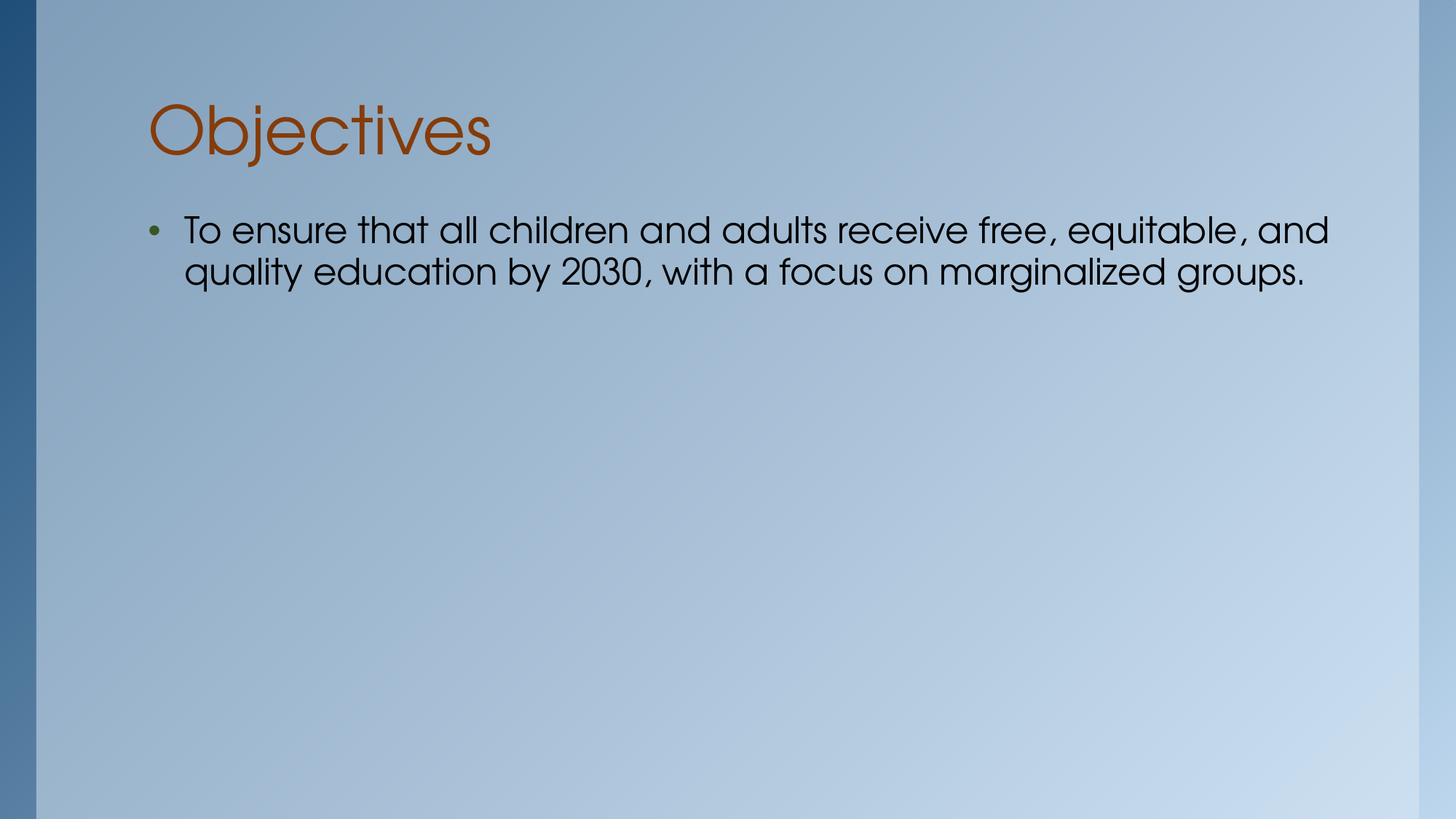

# Objectives
To ensure that all children and adults receive free, equitable, and quality education by 2030, with a focus on marginalized groups.